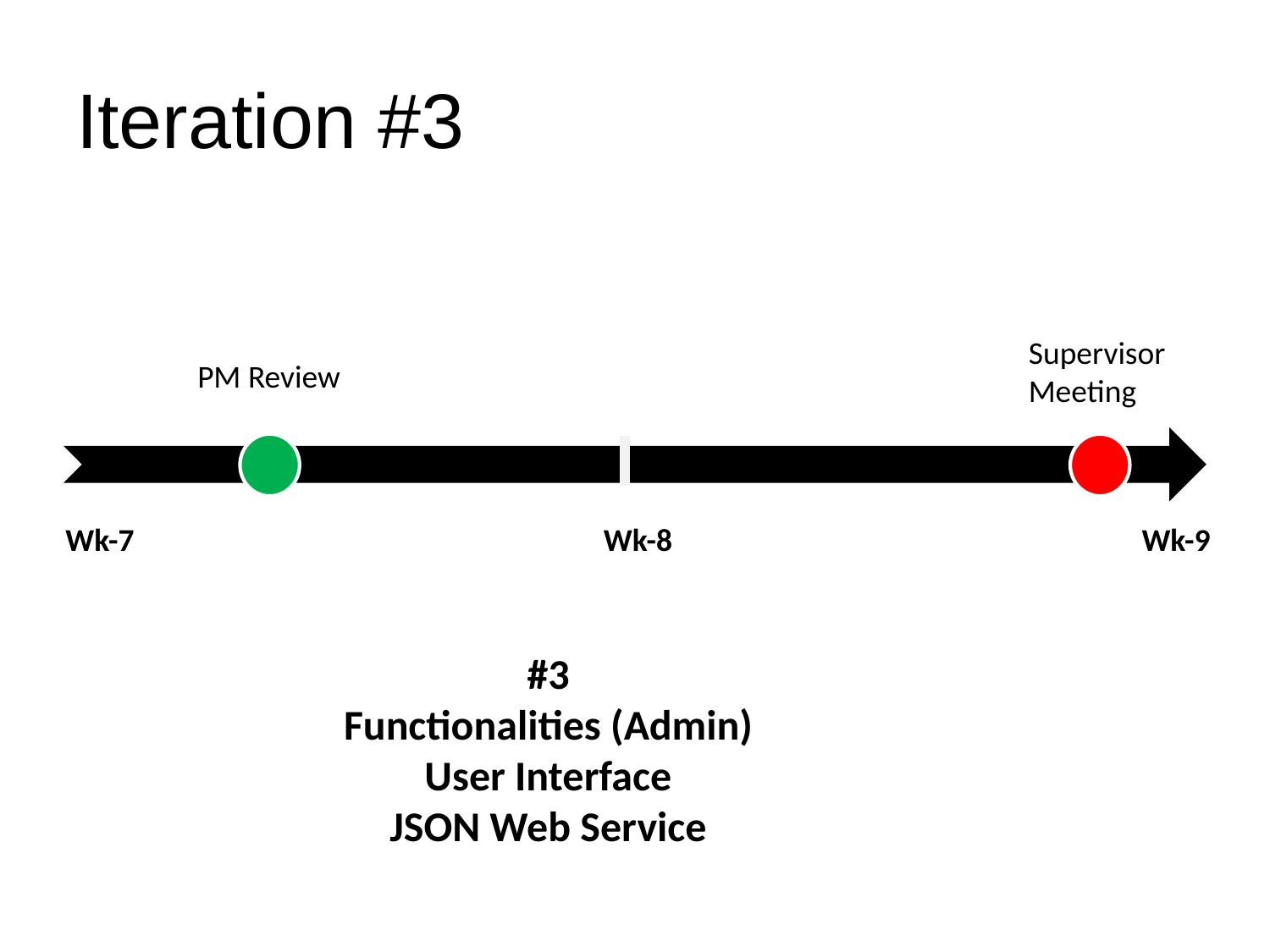

# Iteration #3

Supervisor
Meeting
PM Review

| Wk-7 | Wk-8 | Wk-9 |
| --- | --- | --- |
#3
Functionalities (Admin)
User Interface
JSON Web Service